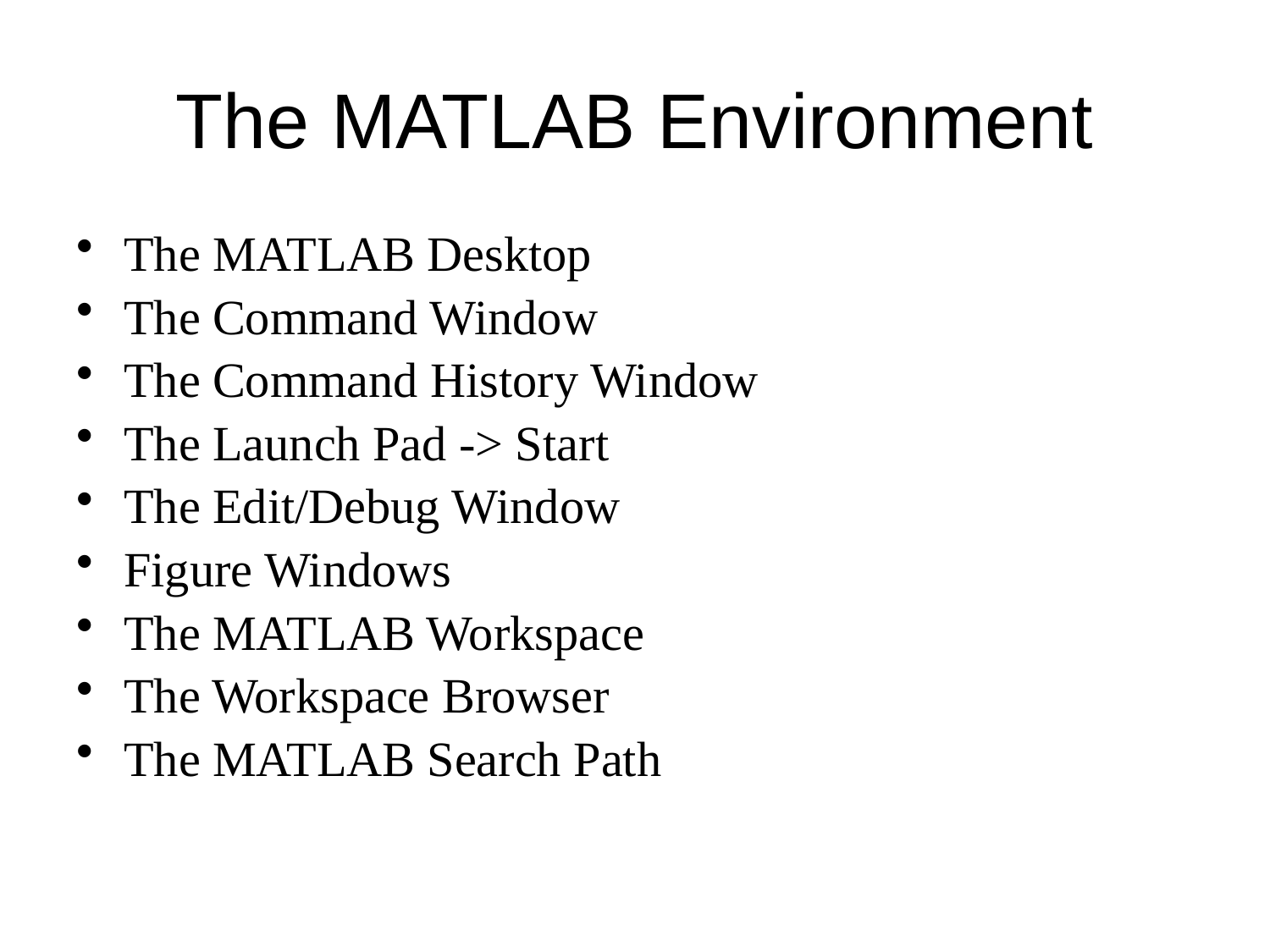

# The MATLAB Environment
The MATLAB Desktop
The Command Window
The Command History Window
The Launch Pad -> Start
The Edit/Debug Window
Figure Windows
The MATLAB Workspace
The Workspace Browser
The MATLAB Search Path